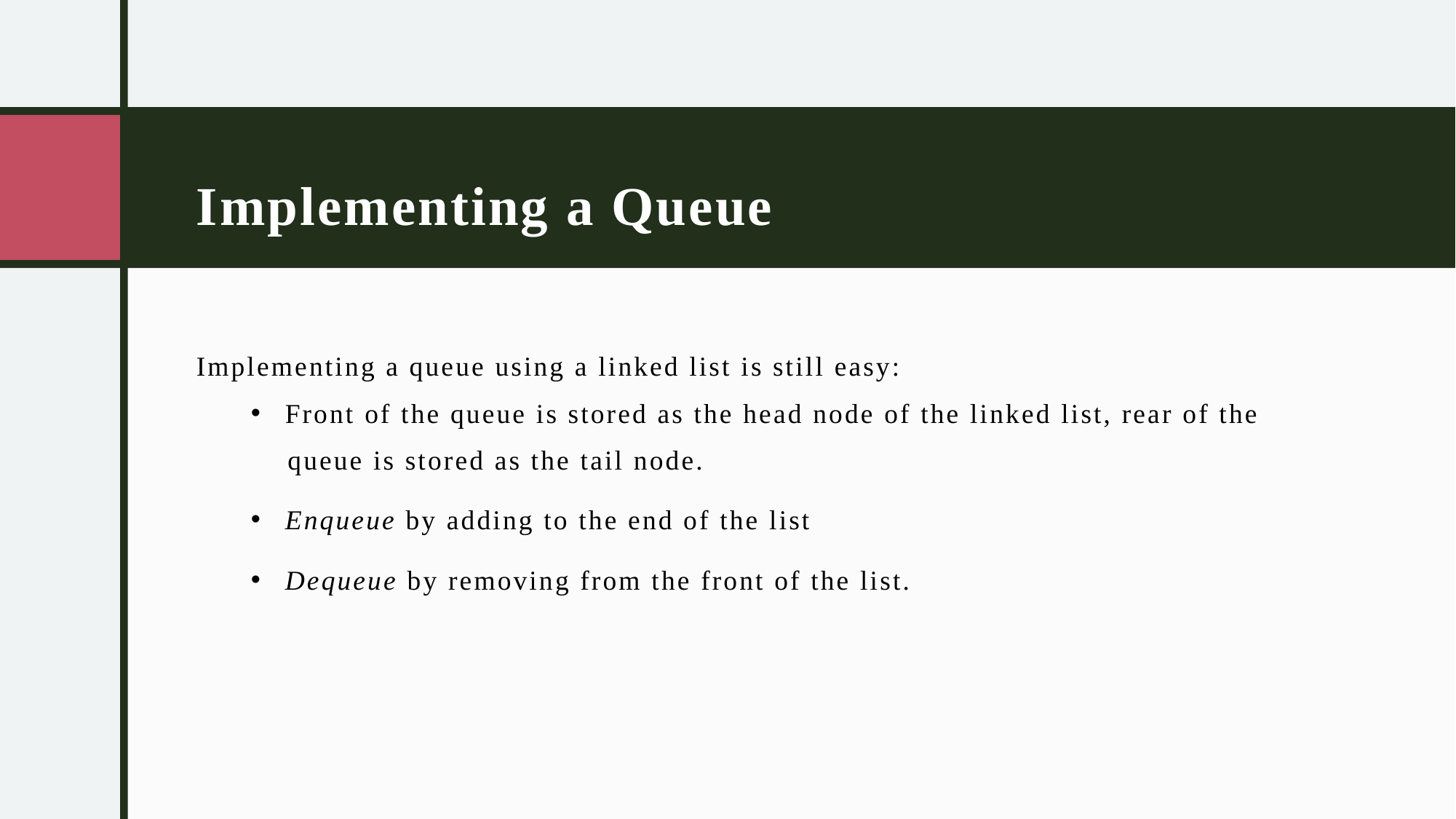

# Implementing a Queue

Implementing a queue using a linked list is still easy:
Front of the queue is stored as the head node of the linked list, rear of the
    queue is stored as the tail node.
Enqueue by adding to the end of the list
Dequeue by removing from the front of the list.